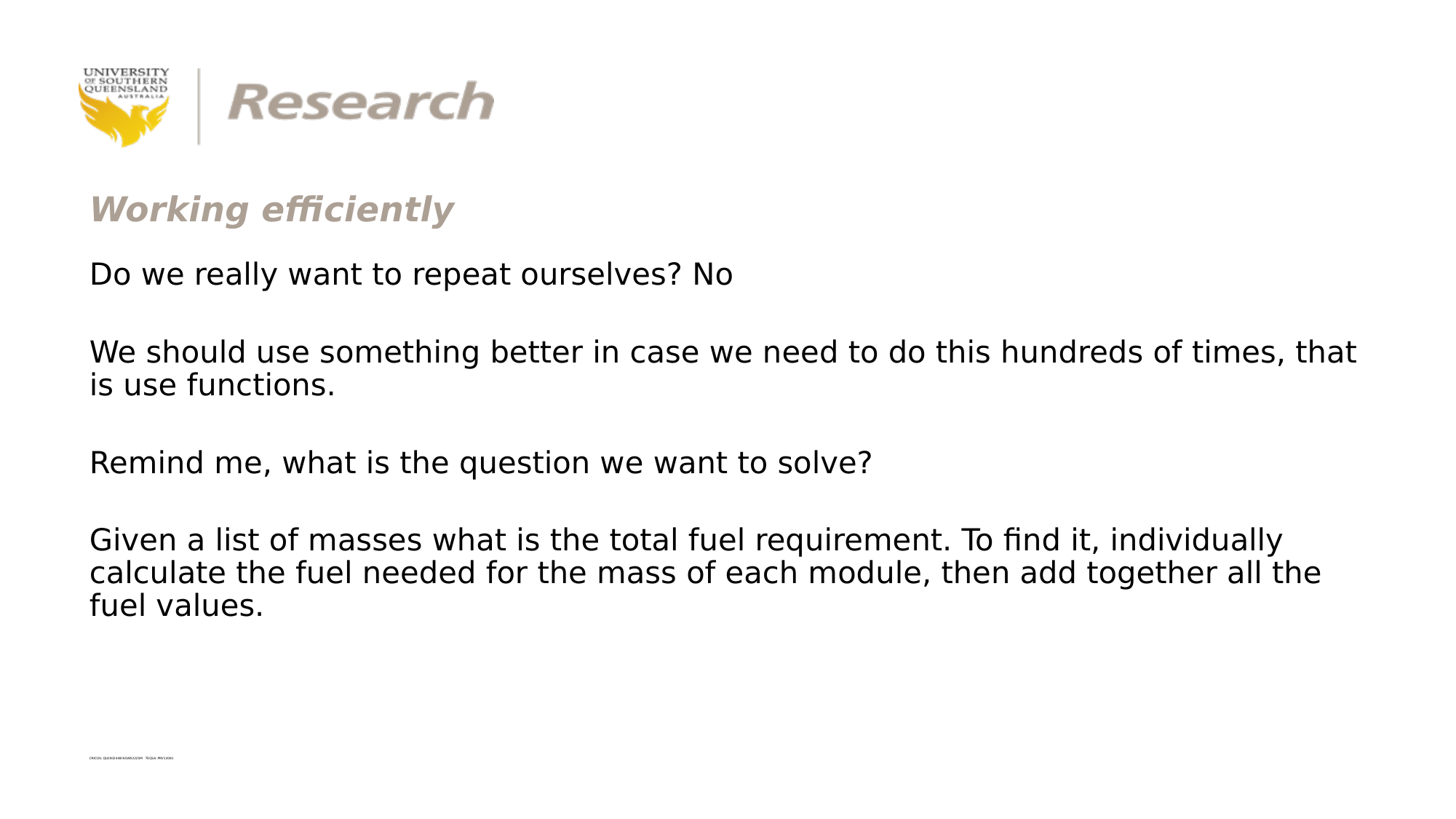

# Working efficiently
Do we really want to repeat ourselves? No

We should use something better in case we need to do this hundreds of times, that is use functions.

Remind me, what is the question we want to solve?

Given a list of masses what is the total fuel requirement. To find it, individually calculate the fuel needed for the mass of each module, then add together all the fuel values.